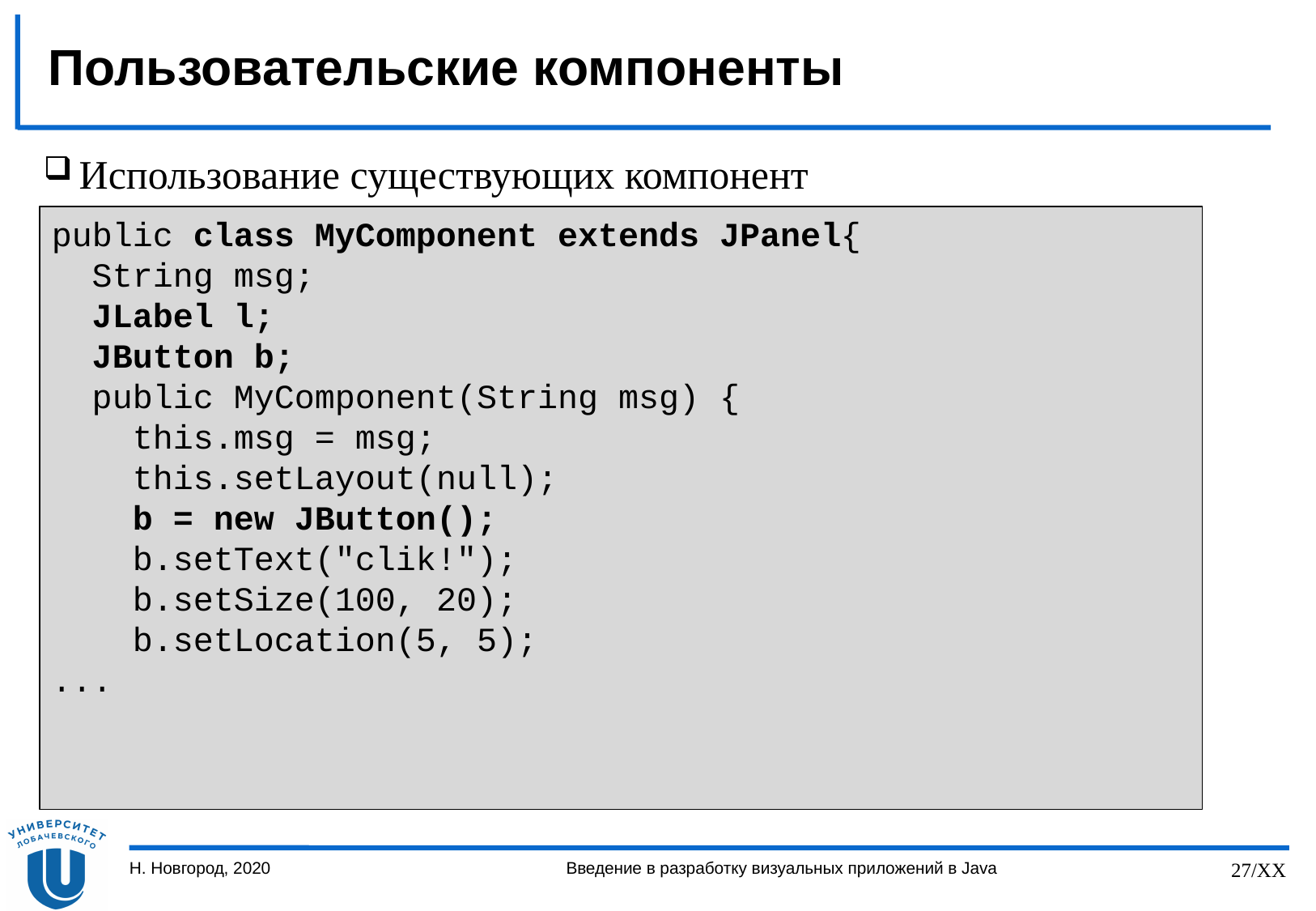

# Пользовательские компоненты
Использование существующих компонент
public class MyComponent extends JPanel{
  String msg;
  JLabel l;
  JButton b;
  public MyComponent(String msg) {
    this.msg = msg;
    this.setLayout(null);
    b = new JButton();
    b.setText("clik!");
    b.setSize(100, 20);
    b.setLocation(5, 5);
...
Н. Новгород, 2020
Введение в разработку визуальных приложений в Java
27/XX